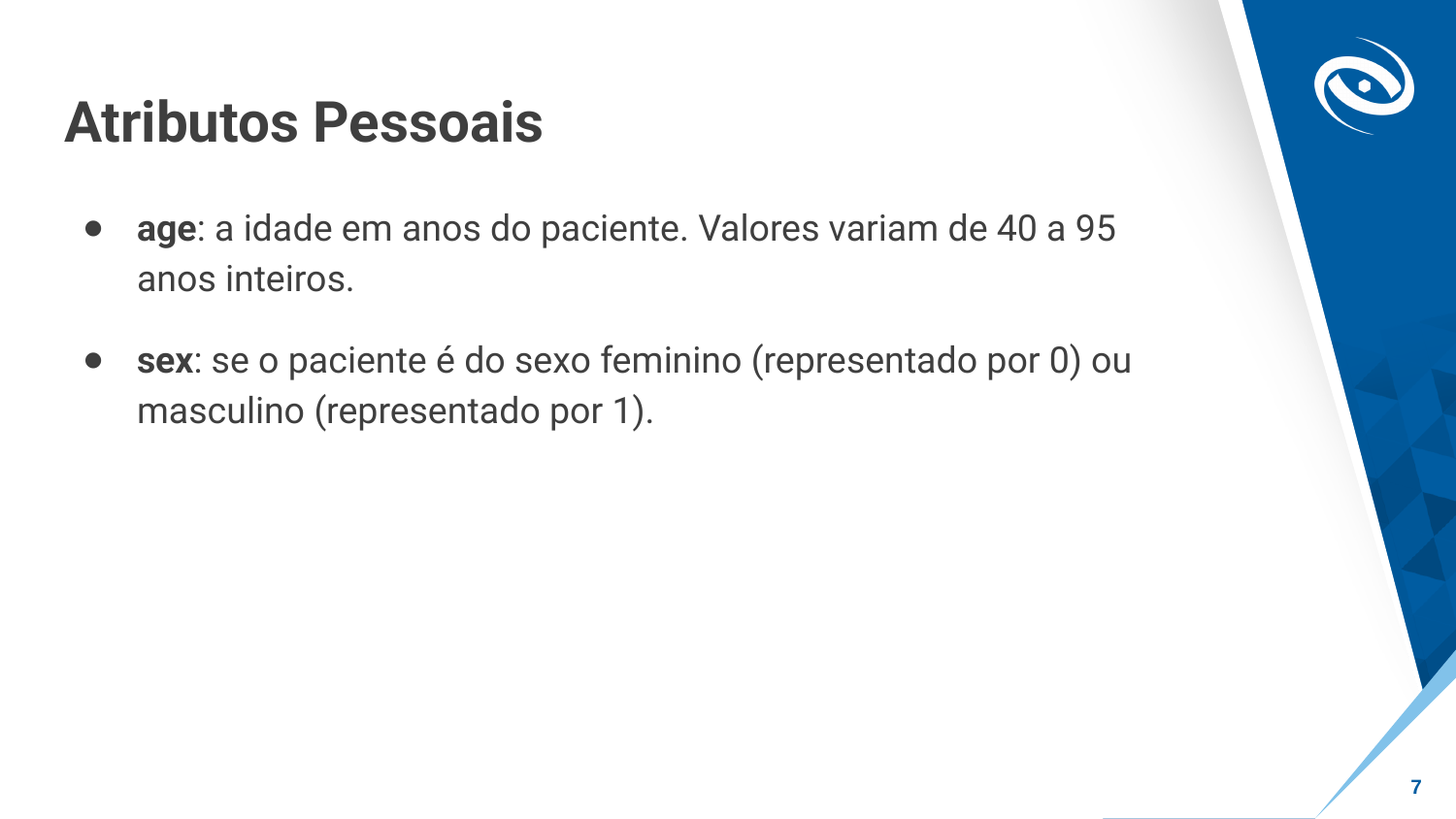

# Atributos Pessoais
age: a idade em anos do paciente. Valores variam de 40 a 95 anos inteiros.
sex: se o paciente é do sexo feminino (representado por 0) ou masculino (representado por 1).
7